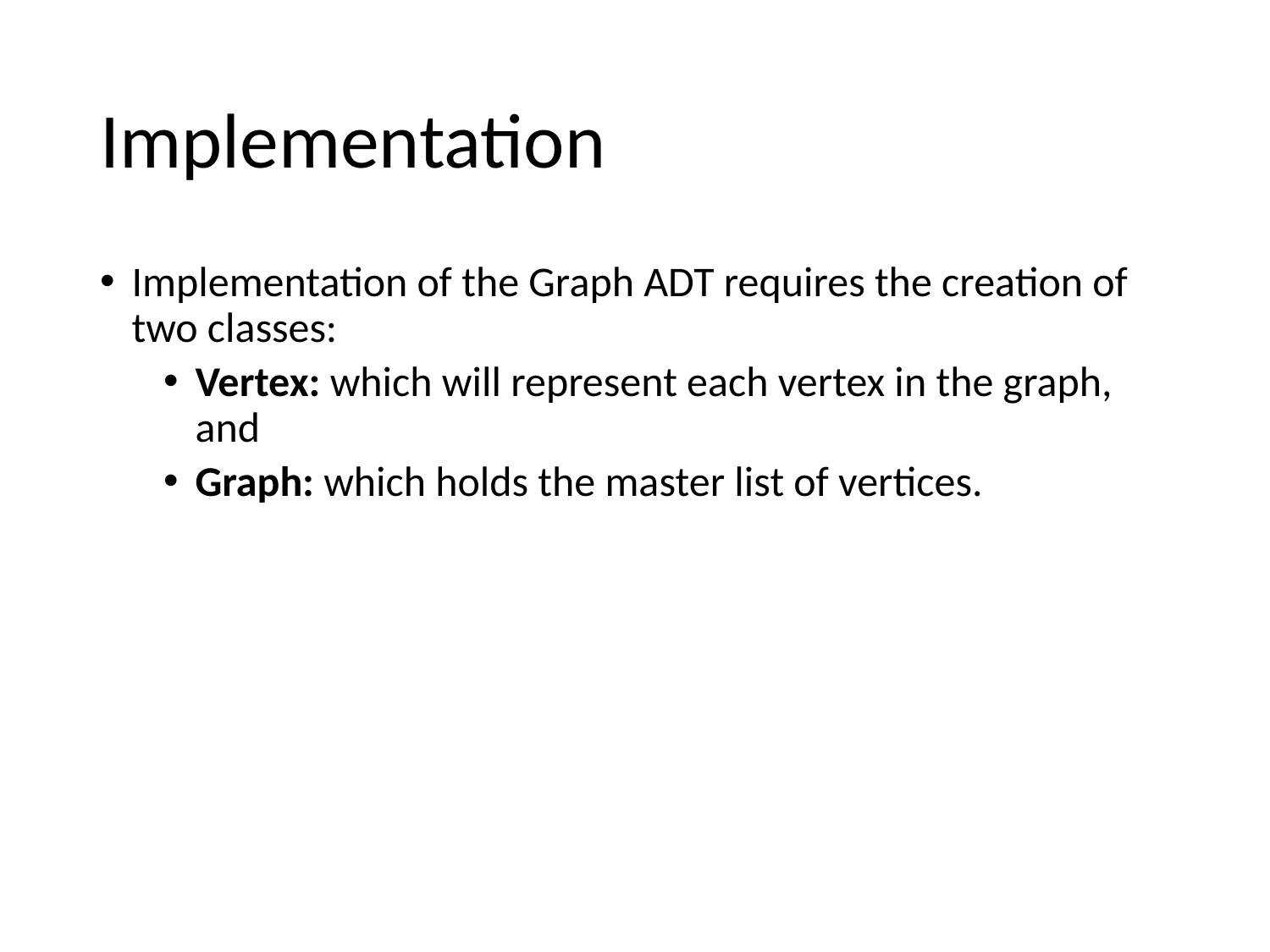

# Implementation
Implementation of the Graph ADT requires the creation of  two classes:
Vertex: which will represent each vertex in the graph, and
Graph: which holds the master list of vertices.